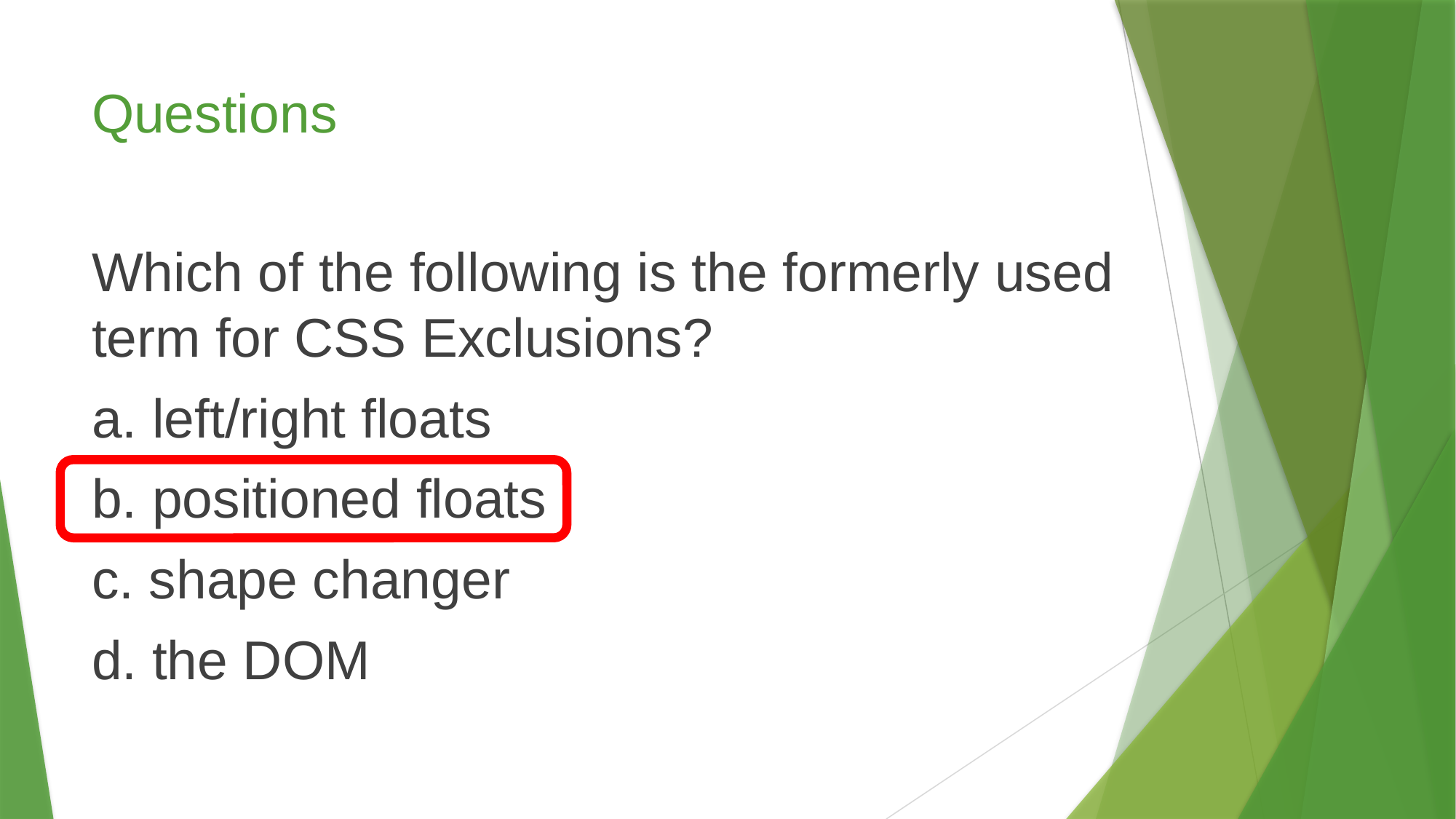

# Questions
Which of the following is the formerly used term for CSS Exclusions?
a. left/right floats
b. positioned floats
c. shape changer
d. the DOM